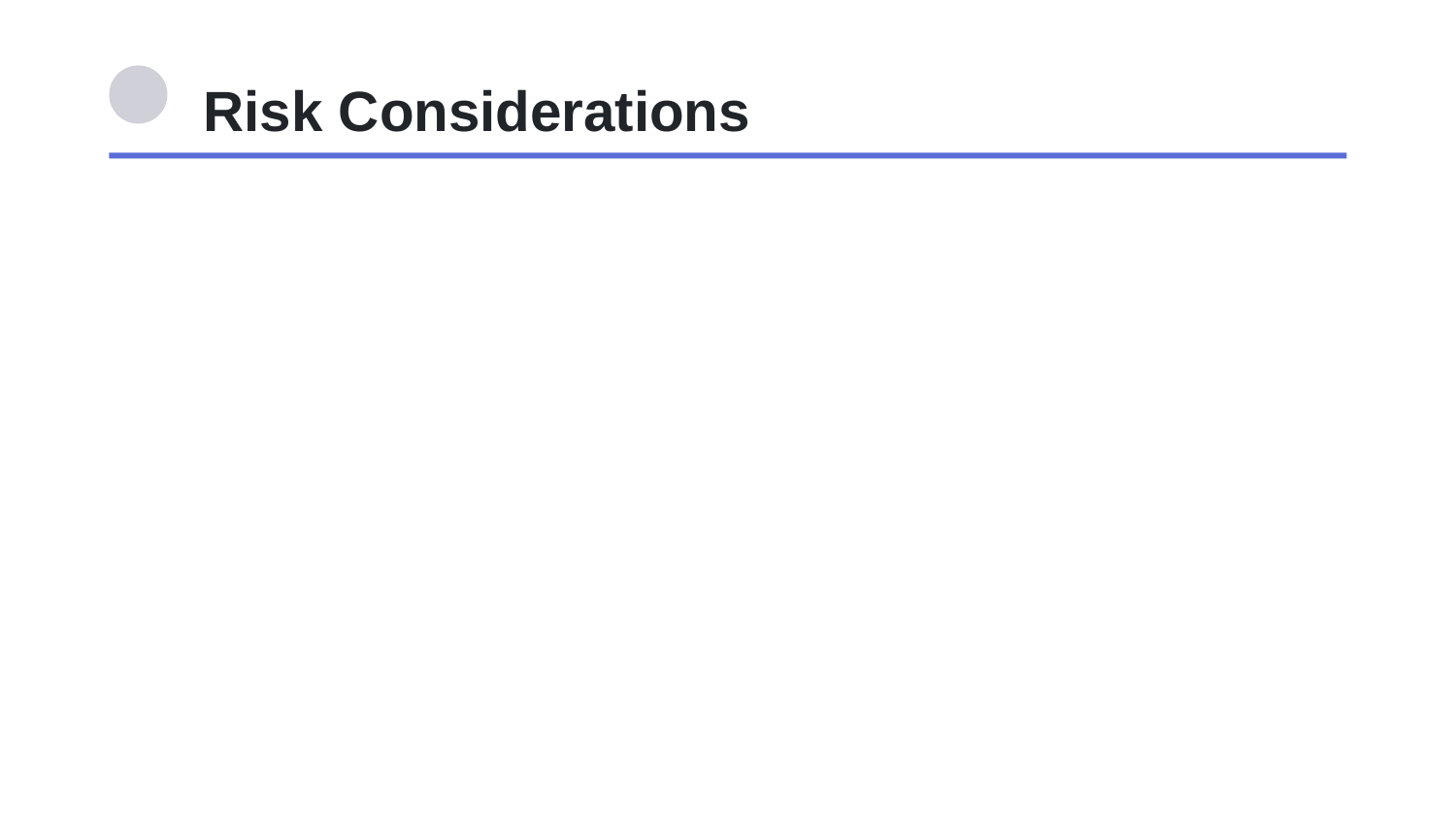

Risk Considerations

Tyler Crowley | Digital Transformation Assessment